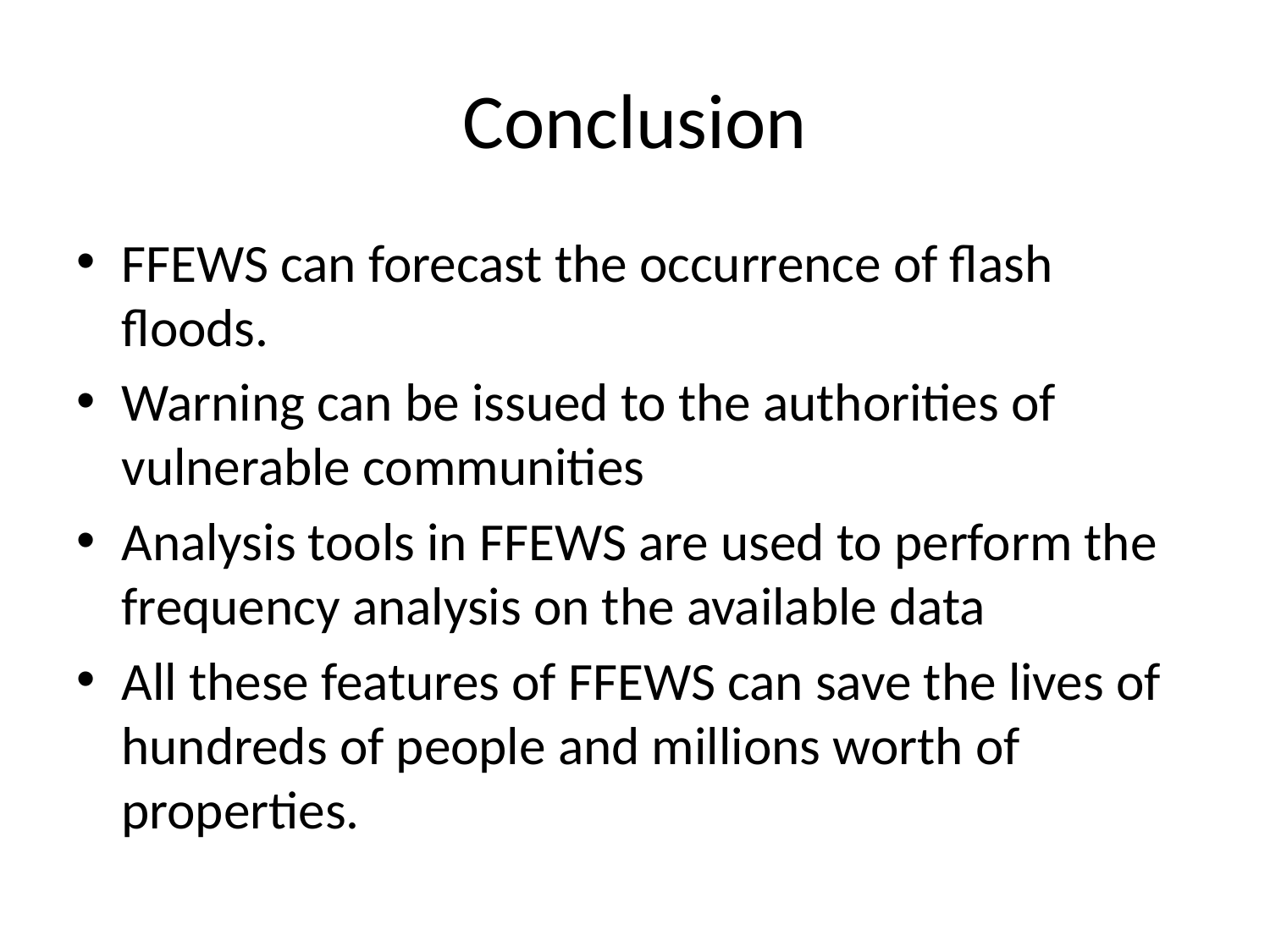

# Conclusion
FFEWS can forecast the occurrence of flash floods.
Warning can be issued to the authorities of vulnerable communities
Analysis tools in FFEWS are used to perform the frequency analysis on the available data
All these features of FFEWS can save the lives of hundreds of people and millions worth of properties.